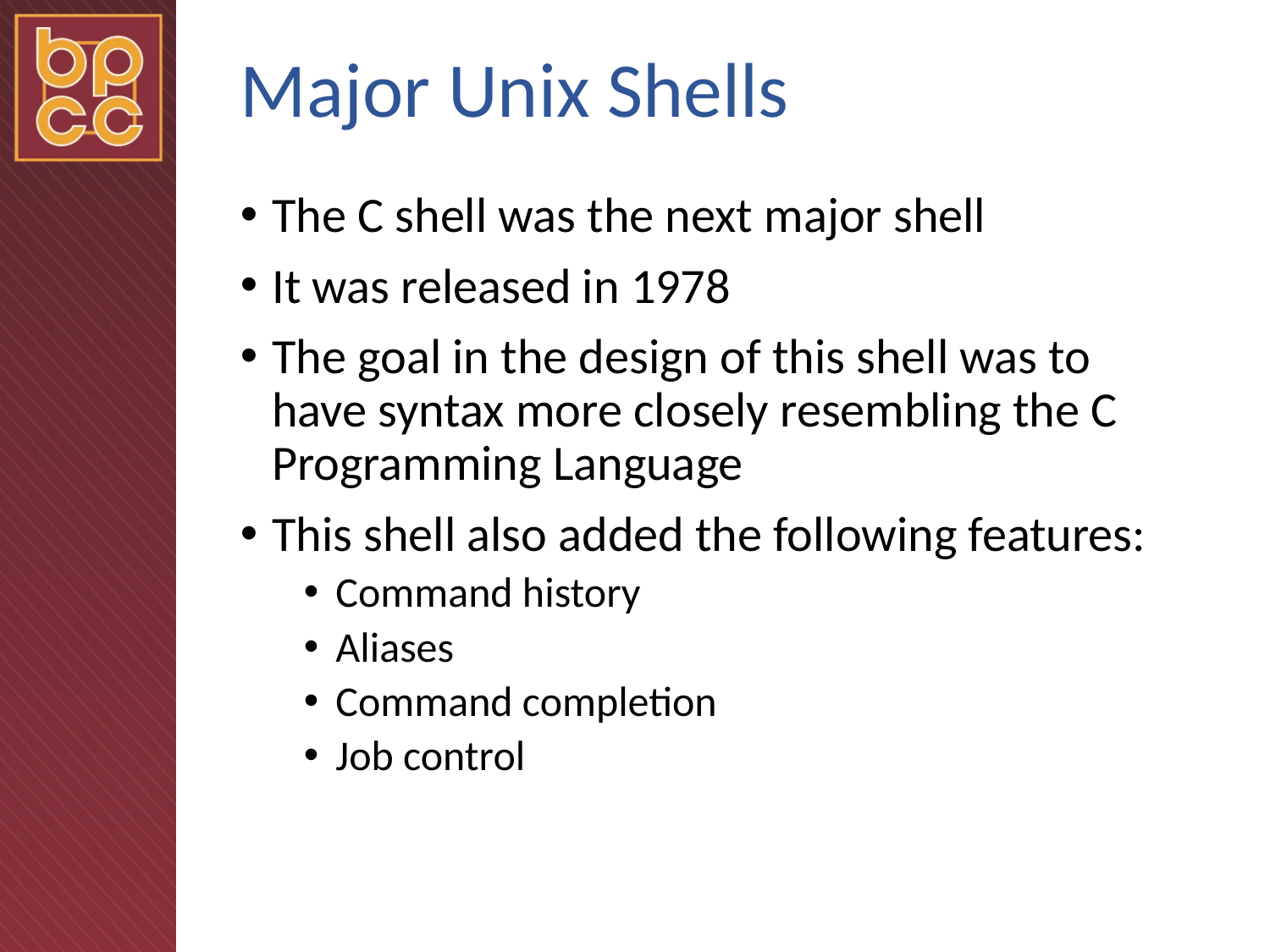

# Major Unix Shells
The C shell was the next major shell
It was released in 1978
The goal in the design of this shell was to have syntax more closely resembling the C Programming Language
This shell also added the following features:
Command history
Aliases
Command completion
Job control